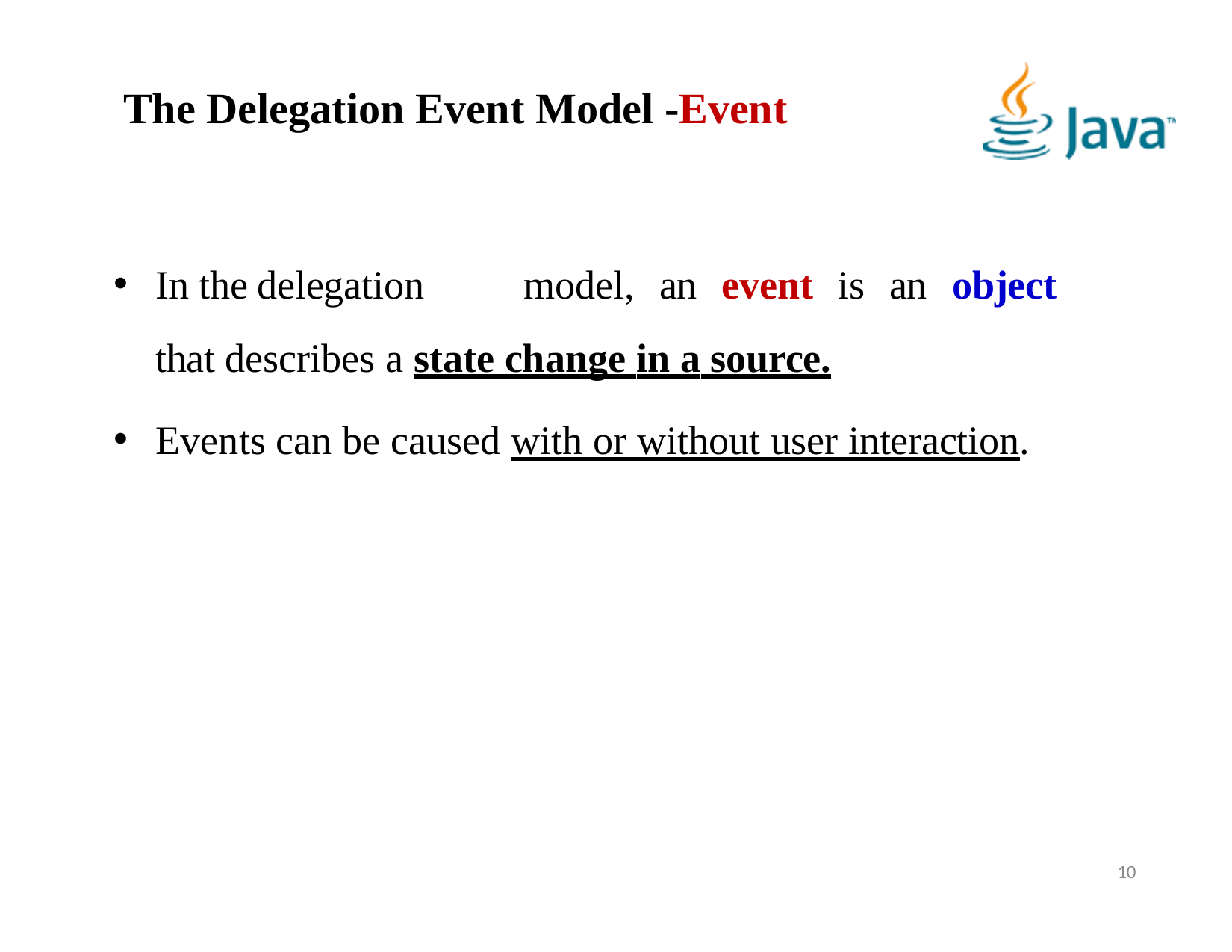

# The Delegation Event Model -Event
In	the	delegation	model,	an	event	is	an	object	that describes a state change in a source.
Events can be caused with or without user interaction.
10